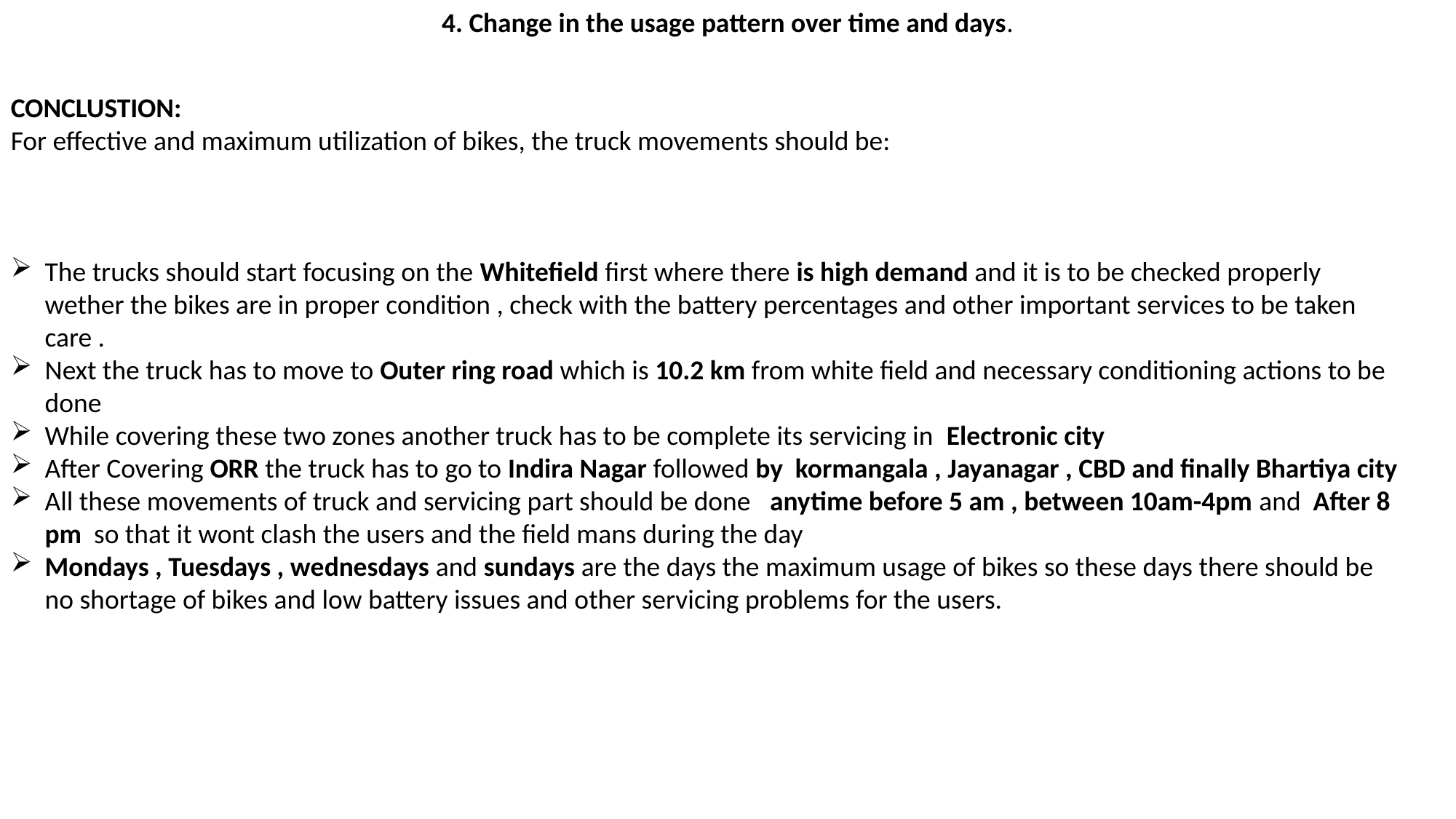

4. Change in the usage pattern over time and days.
CONCLUSTION:
For effective and maximum utilization of bikes, the truck movements should be:

The trucks should start focusing on the Whitefield first where there is high demand and it is to be checked properly wether the bikes are in proper condition , check with the battery percentages and other important services to be taken care .
Next the truck has to move to Outer ring road which is 10.2 km from white field and necessary conditioning actions to be done
While covering these two zones another truck has to be complete its servicing in  Electronic city
After Covering ORR the truck has to go to Indira Nagar followed by  kormangala , Jayanagar , CBD and finally Bhartiya city
All these movements of truck and servicing part should be done   anytime before 5 am , between 10am-4pm and  After 8 pm  so that it wont clash the users and the field mans during the day
Mondays , Tuesdays , wednesdays and sundays are the days the maximum usage of bikes so these days there should be no shortage of bikes and low battery issues and other servicing problems for the users.